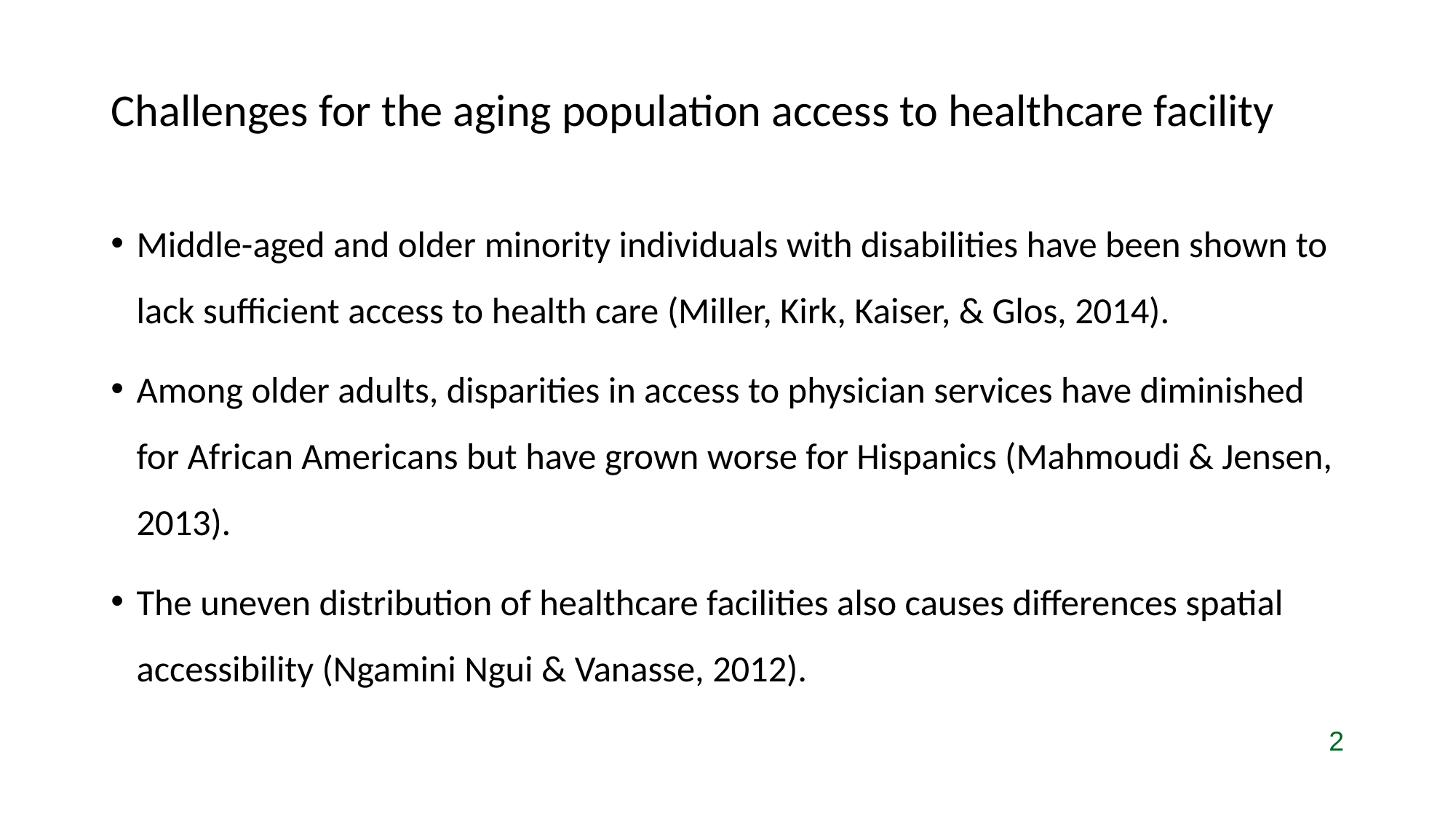

# Challenges for the aging population access to healthcare facility
Middle-aged and older minority individuals with disabilities have been shown to lack sufficient access to health care (Miller, Kirk, Kaiser, & Glos, 2014).
Among older adults, disparities in access to physician services have diminished for African Americans but have grown worse for Hispanics (Mahmoudi & Jensen, 2013).
The uneven distribution of healthcare facilities also causes differences spatial accessibility (Ngamini Ngui & Vanasse, 2012).

2